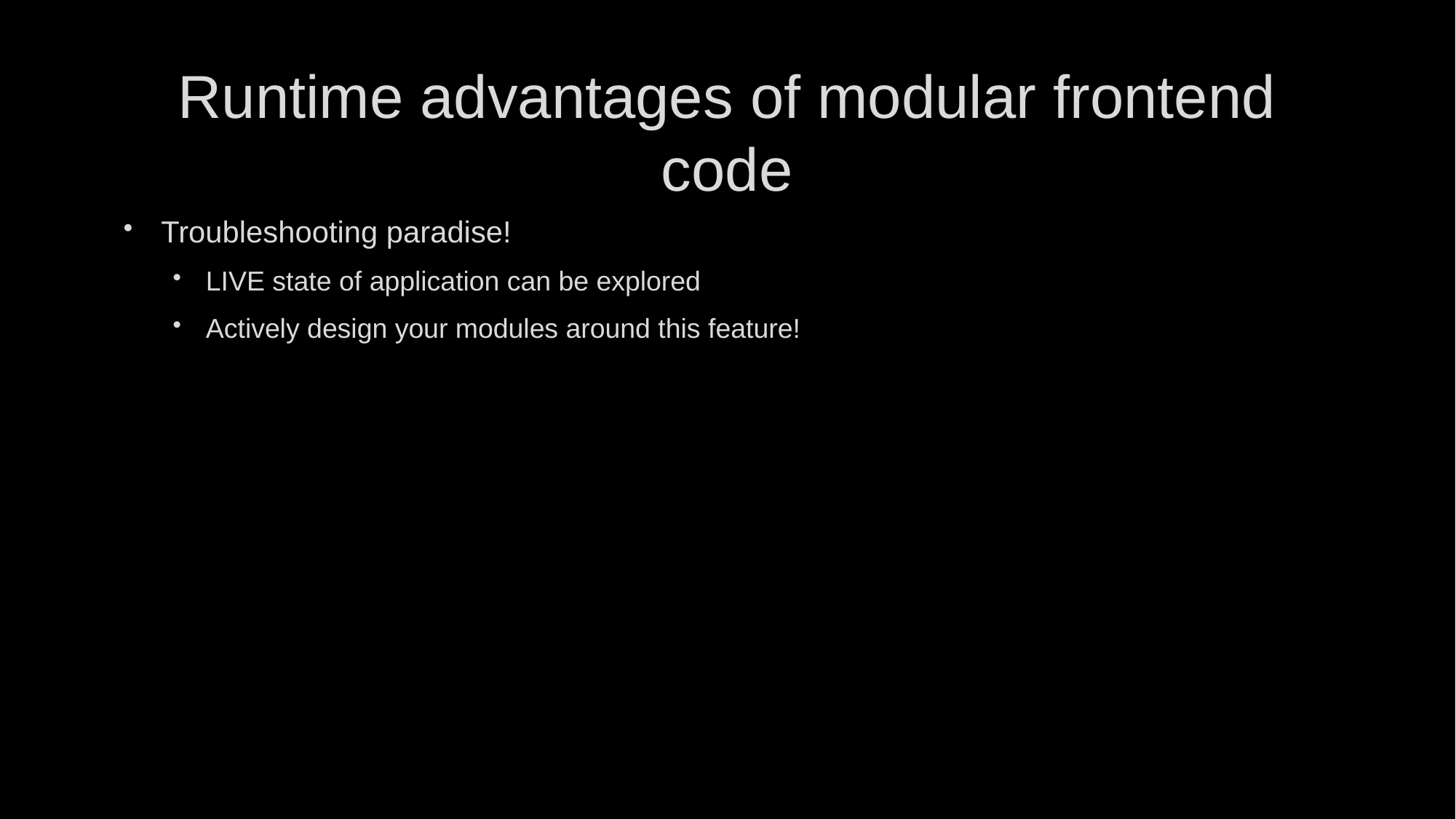

# Runtime advantages of modular frontend code
Troubleshooting paradise!
LIVE state of application can be explored
Actively design your modules around this feature!